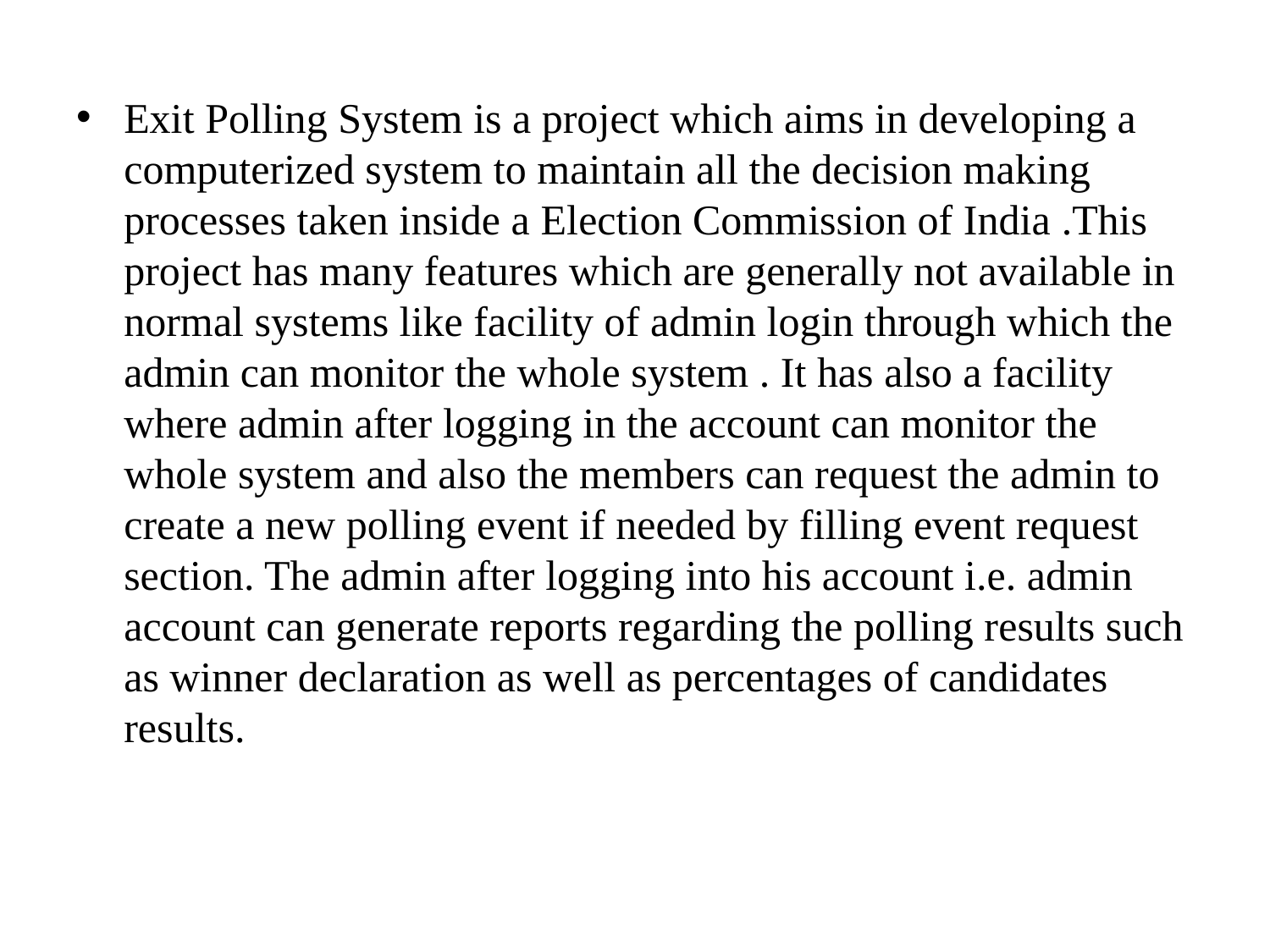

#
Exit Polling System is a project which aims in developing a computerized system to maintain all the decision making processes taken inside a Election Commission of India .This project has many features which are generally not available in normal systems like facility of admin login through which the admin can monitor the whole system . It has also a facility where admin after logging in the account can monitor the whole system and also the members can request the admin to create a new polling event if needed by filling event request section. The admin after logging into his account i.e. admin account can generate reports regarding the polling results such as winner declaration as well as percentages of candidates results.